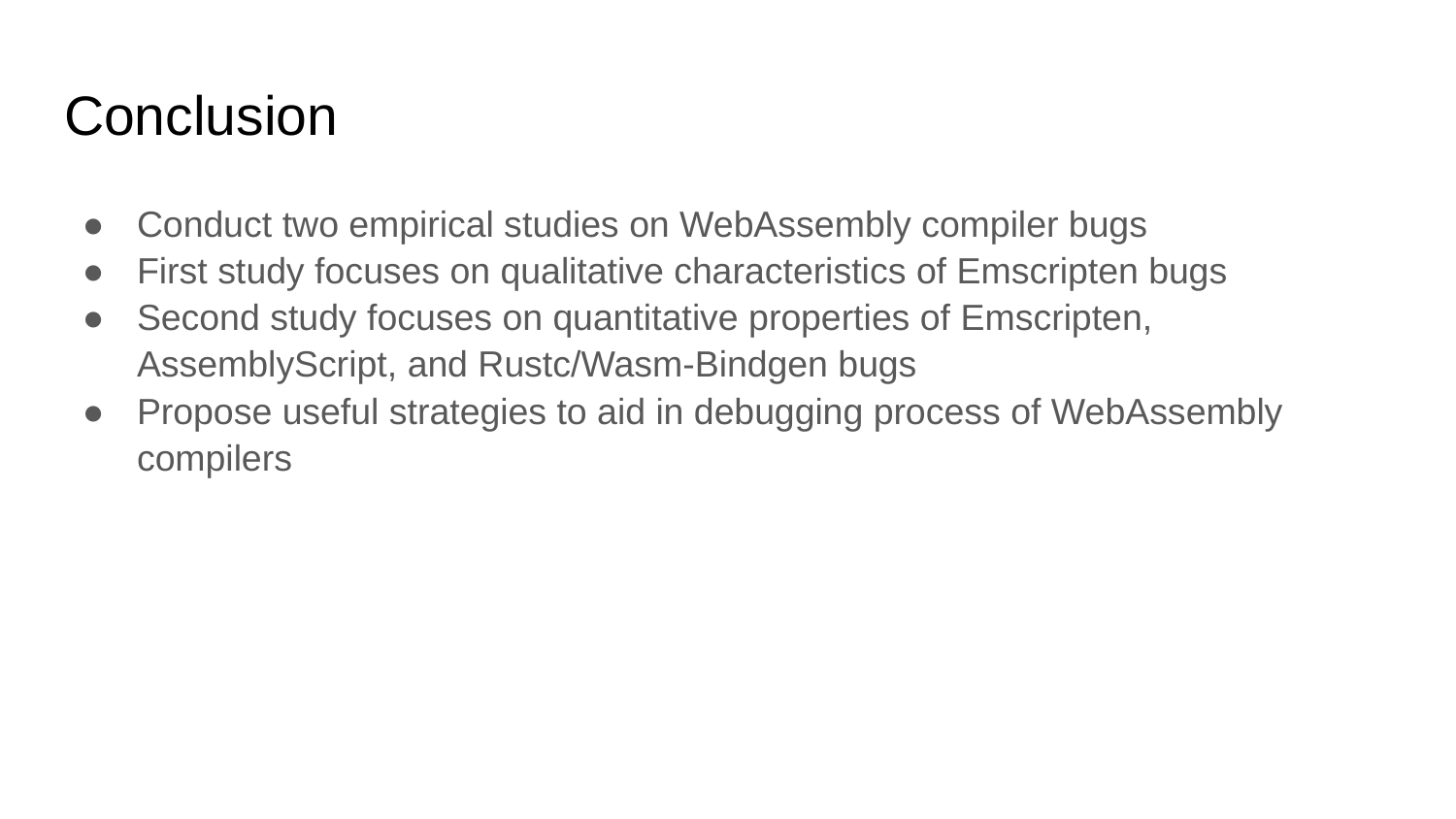

# Conclusion
Conduct two empirical studies on WebAssembly compiler bugs
First study focuses on qualitative characteristics of Emscripten bugs
Second study focuses on quantitative properties of Emscripten, AssemblyScript, and Rustc/Wasm-Bindgen bugs
Propose useful strategies to aid in debugging process of WebAssembly compilers